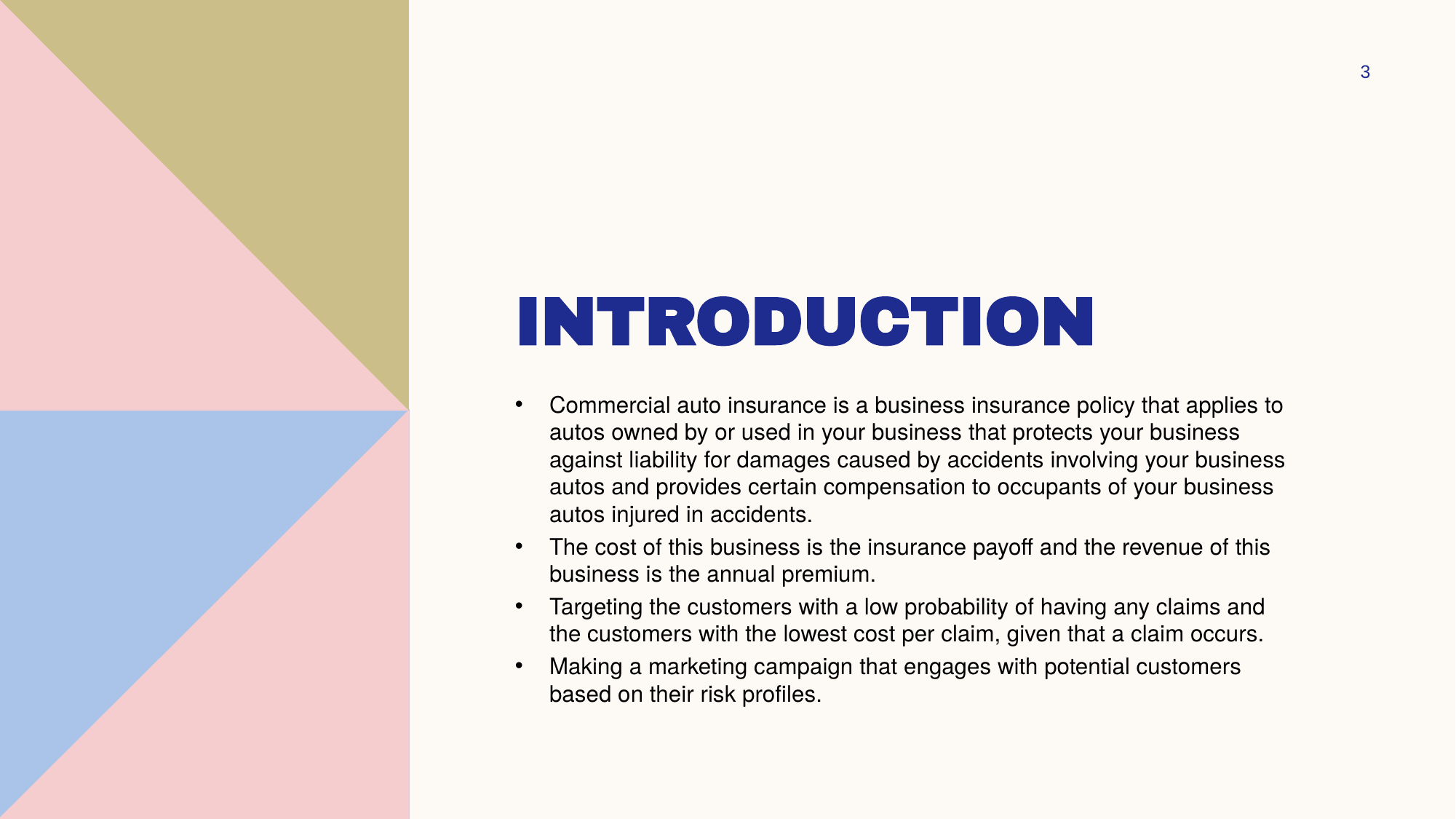

3
# Introduction
Commercial auto insurance is a business insurance policy that applies to autos owned by or used in your business that protects your business against liability for damages caused by accidents involving your business autos and provides certain compensation to occupants of your business autos injured in accidents.
The cost of this business is the insurance payoff and the revenue of this business is the annual premium.
Targeting the customers with a low probability of having any claims and the customers with the lowest cost per claim, given that a claim occurs.
Making a marketing campaign that engages with potential customers based on their risk profiles.